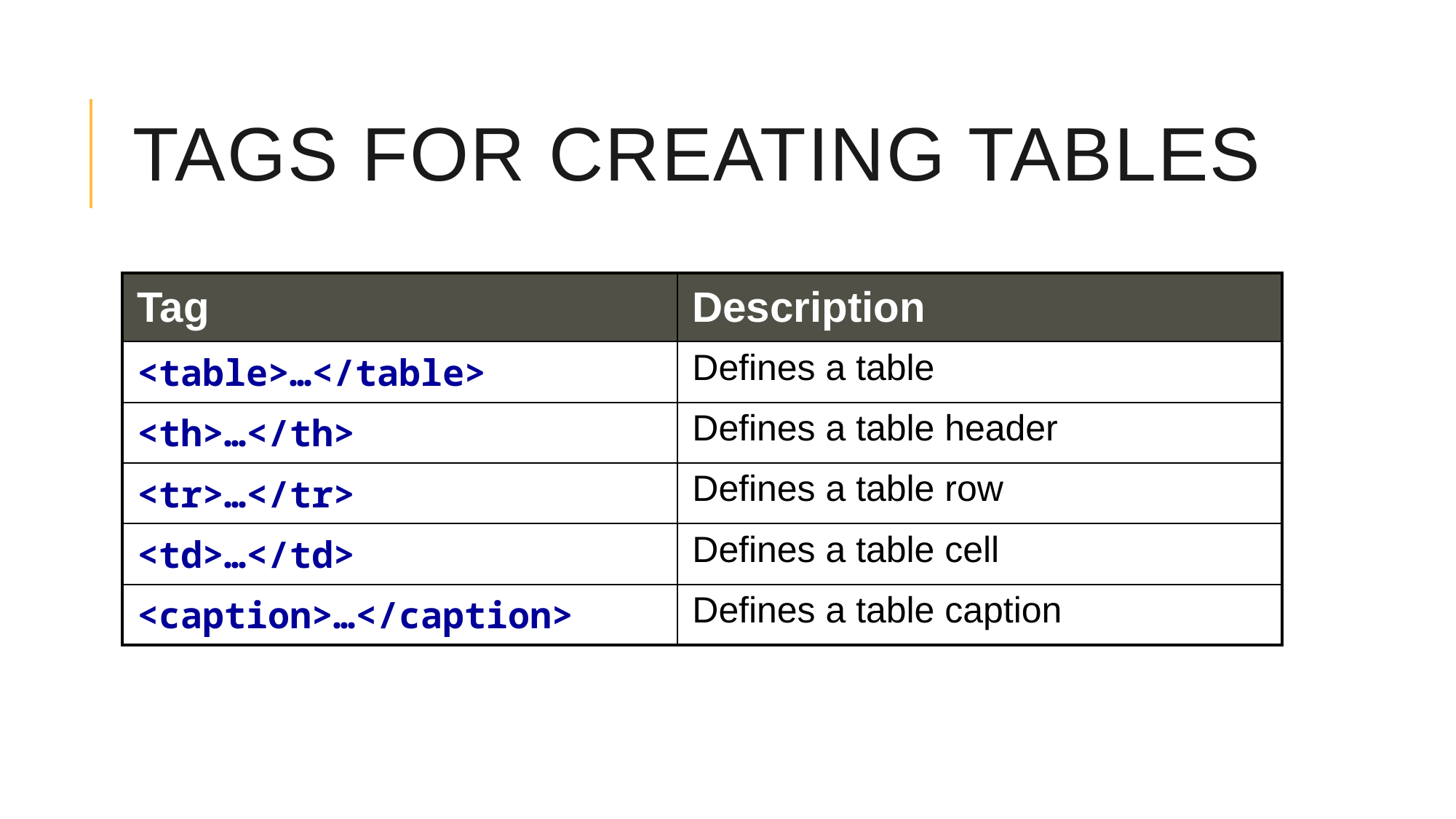

# Tags for Creating Tables
| Tag | Description |
| --- | --- |
| <table>…</table> | Defines a table |
| <th>…</th> | Defines a table header |
| <tr>…</tr> | Defines a table row |
| <td>…</td> | Defines a table cell |
| <caption>…</caption> | Defines a table caption |